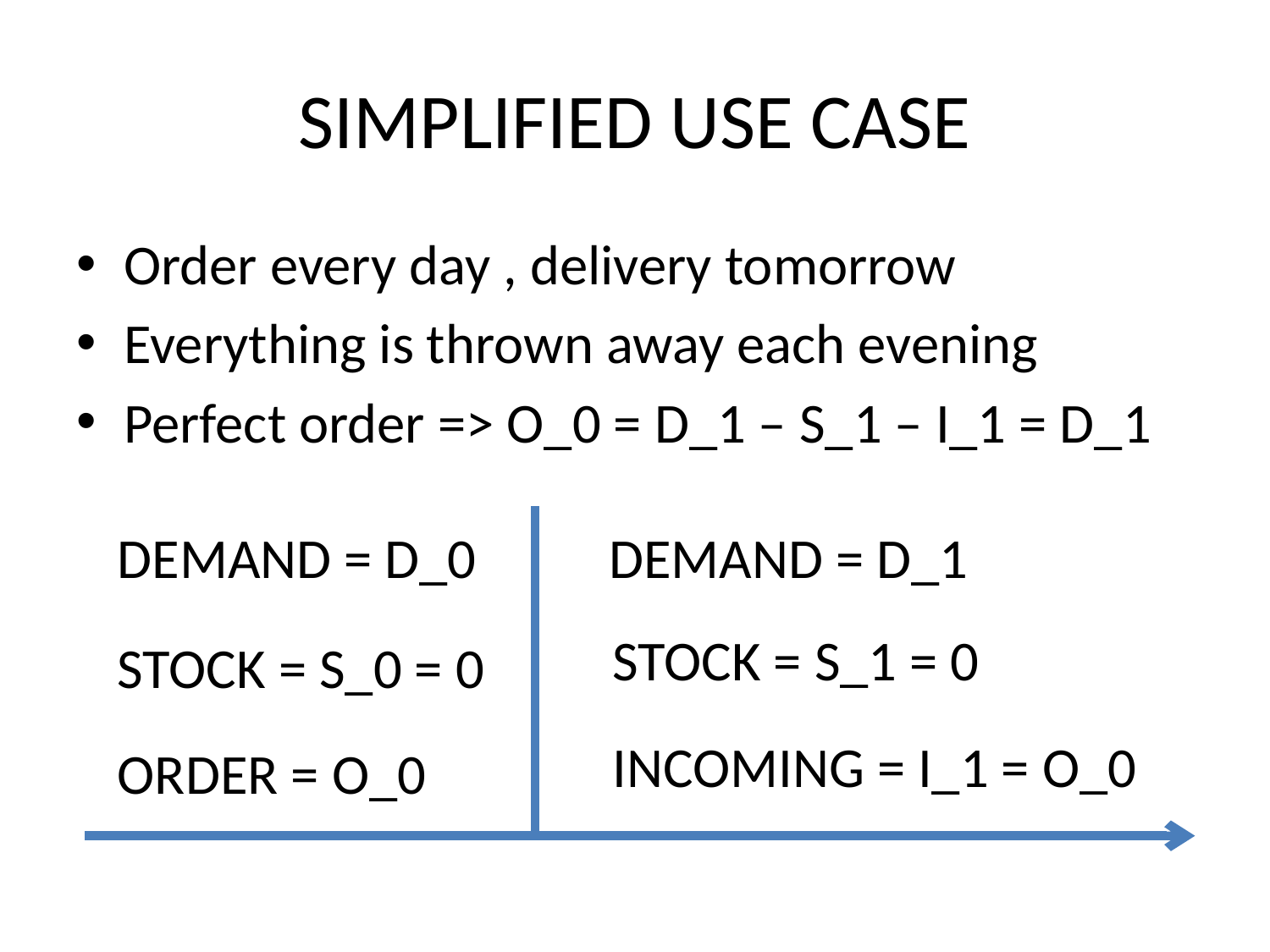

# SIMPLIFIED USE CASE
Order every day , delivery tomorrow
Everything is thrown away each evening
Perfect order => O_0 = D_1 – S_1 – I_1 = D_1

DEMAND = D_0
DEMAND = D_1
STOCK = S_1 = 0
STOCK = S_0 = 0
INCOMING = I_1 = O_0
ORDER = O_0